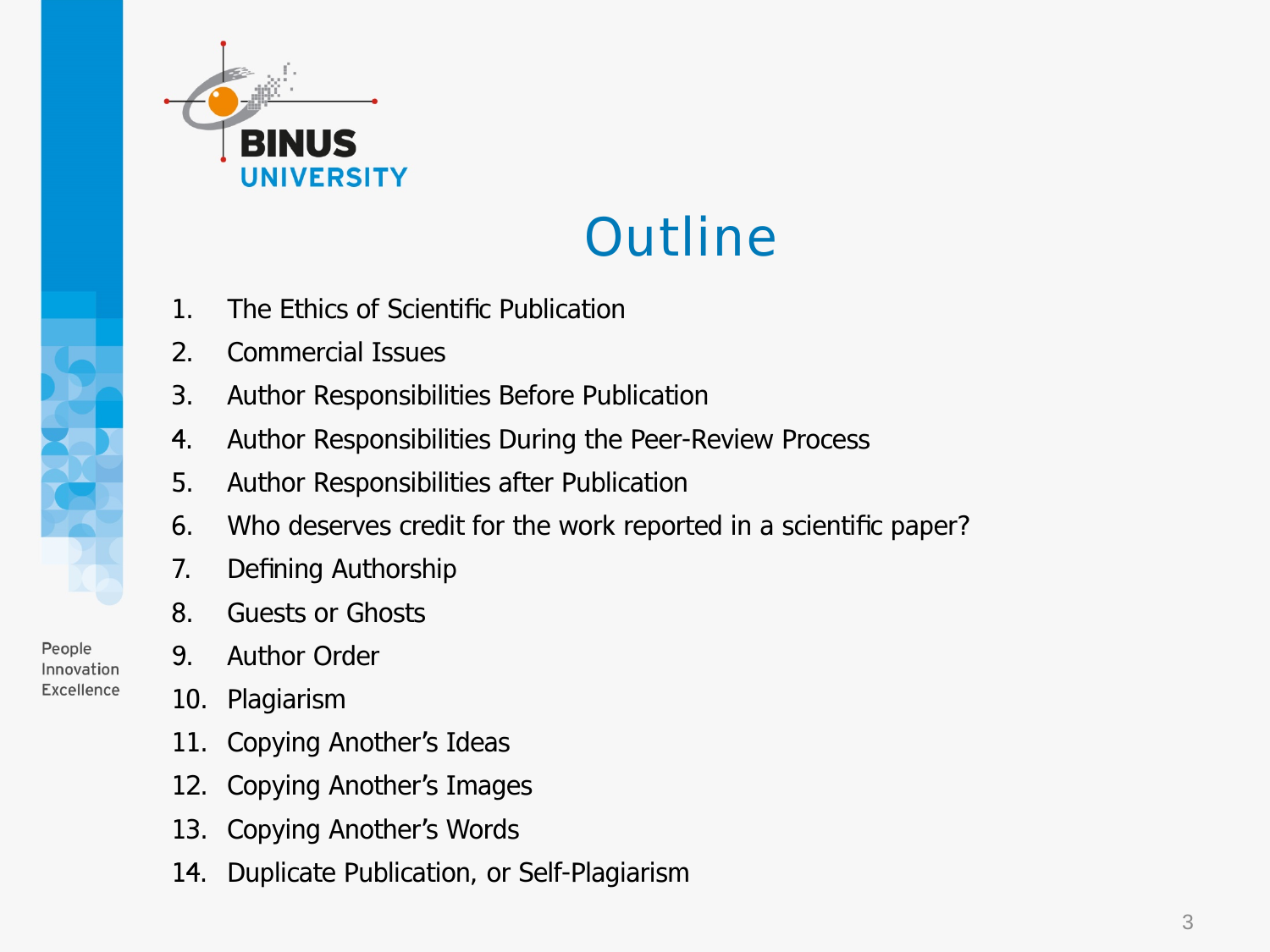

# Outline
The Ethics of Scientific Publication
Commercial Issues
Author Responsibilities Before Publication
Author Responsibilities During the Peer-Review Process
Author Responsibilities after Publication
Who deserves credit for the work reported in a scientific paper?
Defining Authorship
Guests or Ghosts
Author Order
Plagiarism
Copying Another’s Ideas
Copying Another’s Images
Copying Another’s Words
Duplicate Publication, or Self-Plagiarism

3